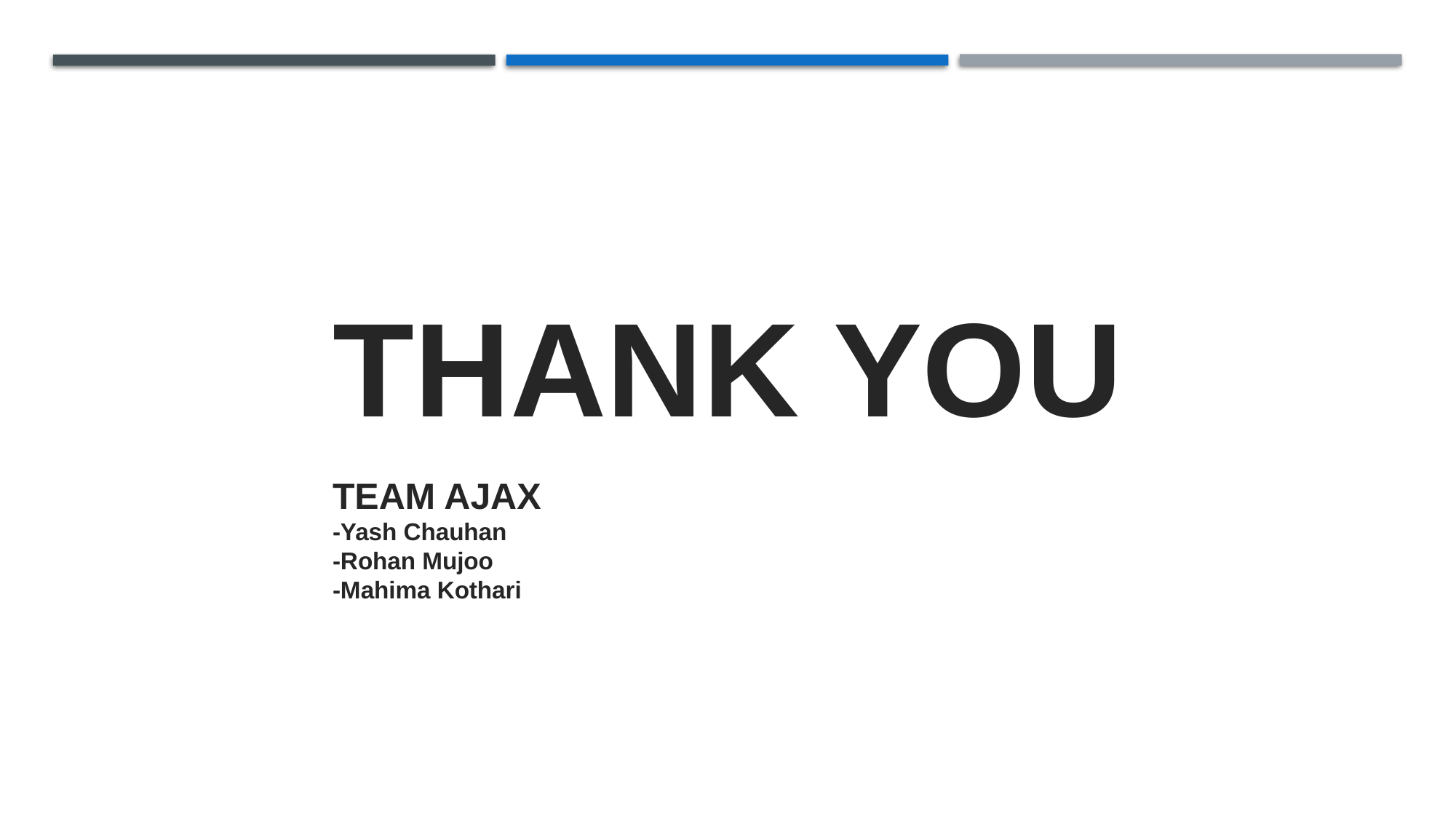

THANK YOU

TEAM AJAX
-Yash Chauhan
-Rohan Mujoo
-Mahima Kothari